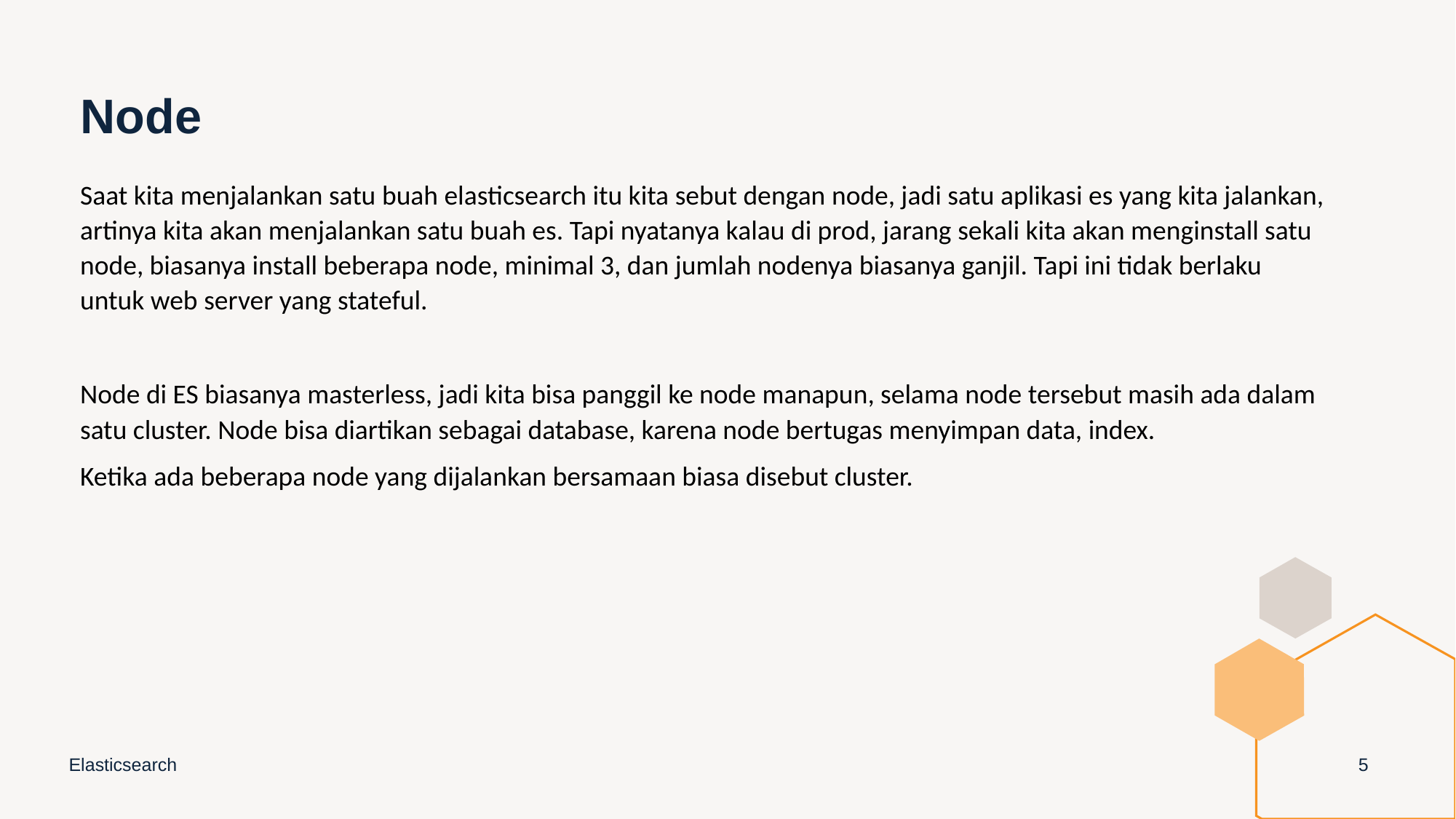

# Node
Saat kita menjalankan satu buah elasticsearch itu kita sebut dengan node, jadi satu aplikasi es yang kita jalankan, artinya kita akan menjalankan satu buah es. Tapi nyatanya kalau di prod, jarang sekali kita akan menginstall satu node, biasanya install beberapa node, minimal 3, dan jumlah nodenya biasanya ganjil. Tapi ini tidak berlaku untuk web server yang stateful.

Node di ES biasanya masterless, jadi kita bisa panggil ke node manapun, selama node tersebut masih ada dalam satu cluster. Node bisa diartikan sebagai database, karena node bertugas menyimpan data, index.
Ketika ada beberapa node yang dijalankan bersamaan biasa disebut cluster.
Elasticsearch
5